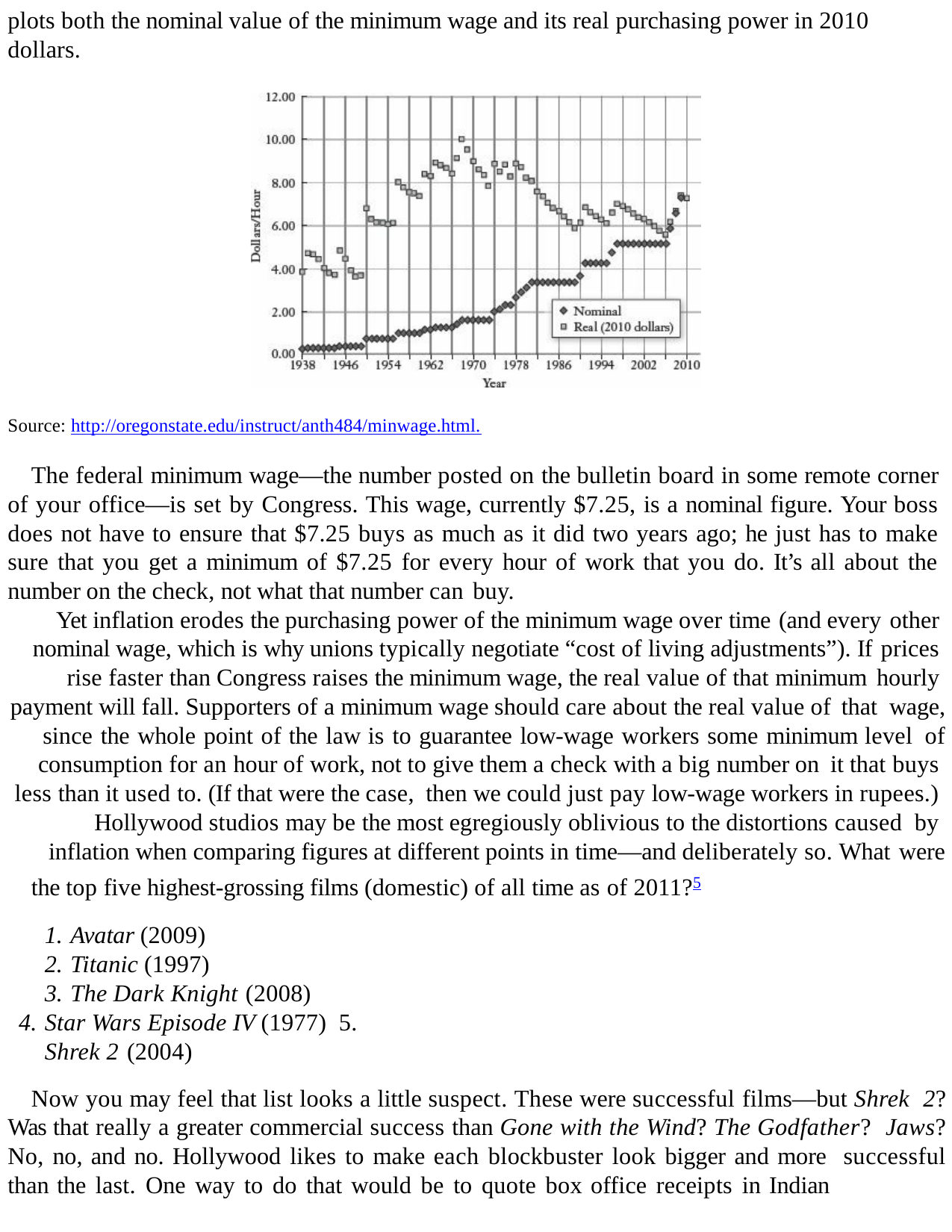

plots both the nominal value of the minimum wage and its real purchasing power in 2010  dollars.

Source: http://oregonstate.edu/instruct/anth484/minwage.html.

The federal minimum wage—the number posted on the bulletin board in some remote corner  of your office—is set by Congress. This wage, currently $7.25, is a nominal figure. Your boss  does not have to ensure that $7.25 buys as much as it did two years ago; he just has to make  sure that you get a minimum of $7.25 for every hour of work that you do. It’s all about the  number on the check, not what that number can buy.
Yet inflation erodes the purchasing power of the minimum wage over time (and every other  nominal wage, which is why unions typically negotiate “cost of living adjustments”). If prices  rise faster than Congress raises the minimum wage, the real value of that minimum hourly  payment will fall. Supporters of a minimum wage should care about the real value of that  wage, since the whole point of the law is to guarantee low-wage workers some minimum level  of consumption for an hour of work, not to give them a check with a big number on it that buys  less than it used to. (If that were the case, then we could just pay low-wage workers in rupees.)  Hollywood studios may be the most egregiously oblivious to the distortions caused by  inflation when comparing figures at different points in time—and deliberately so. What were
the top five highest-grossing films (domestic) of all time as of 2011?5
Avatar (2009)
Titanic (1997)
The Dark Knight (2008)
Star Wars Episode IV (1977)  5. Shrek 2 (2004)
Now you may feel that list looks a little suspect. These were successful films—but Shrek  2? Was that really a greater commercial success than Gone with the Wind? The Godfather?  Jaws? No, no, and no. Hollywood likes to make each blockbuster look bigger and more  successful than the last. One way to do that would be to quote box office receipts in Indian